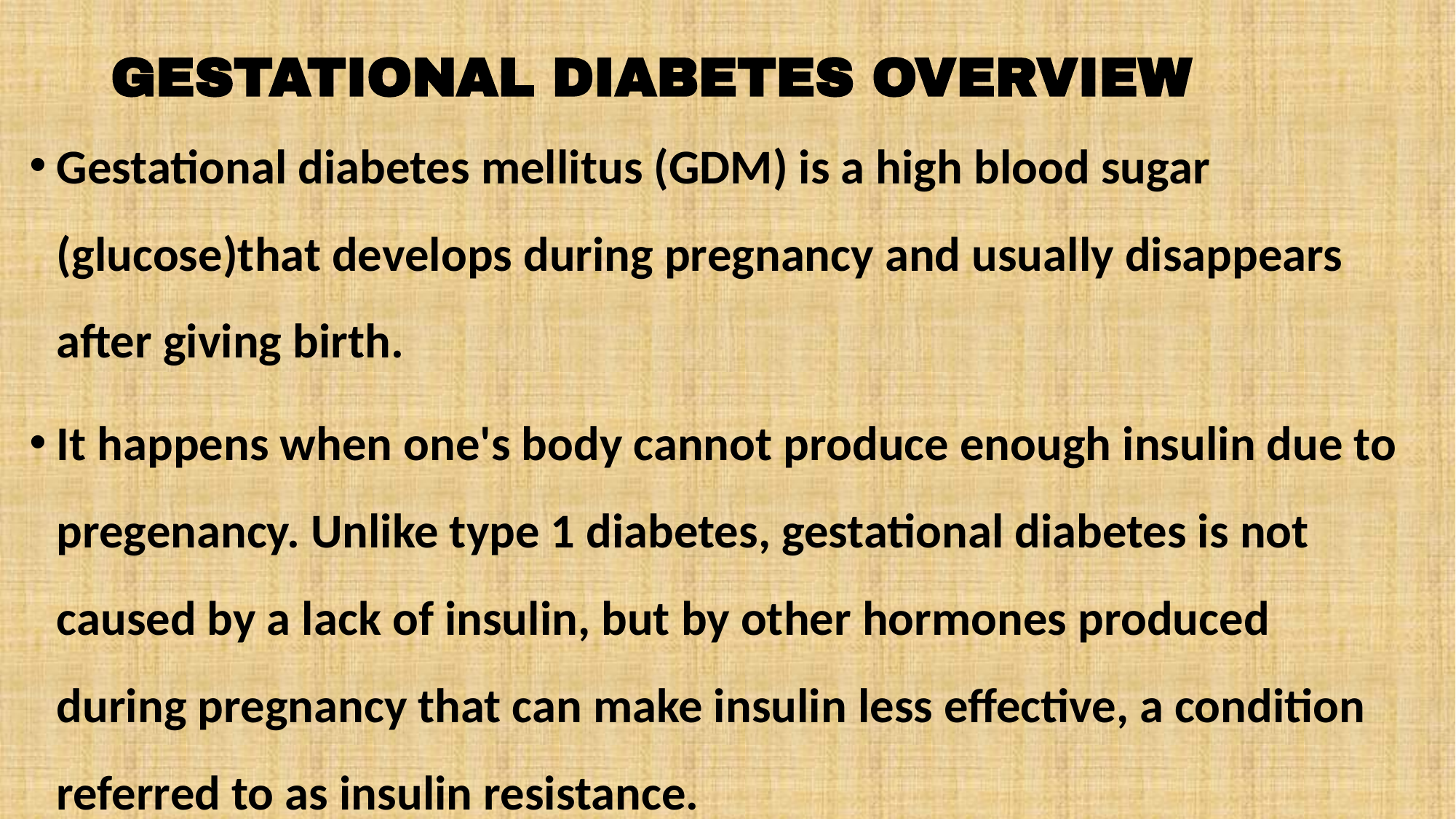

# GESTATIONAL DIABETES OVERVIEW

Gestational diabetes mellitus (GDM) is a high blood sugar (glucose)that develops during pregnancy and usually disappears after giving birth.
It happens when one's body cannot produce enough insulin due to pregenancy. Unlike type 1 diabetes, gestational diabetes is not caused by a lack of insulin, but by other hormones produced during pregnancy that can make insulin less effective, a condition referred to as insulin resistance.